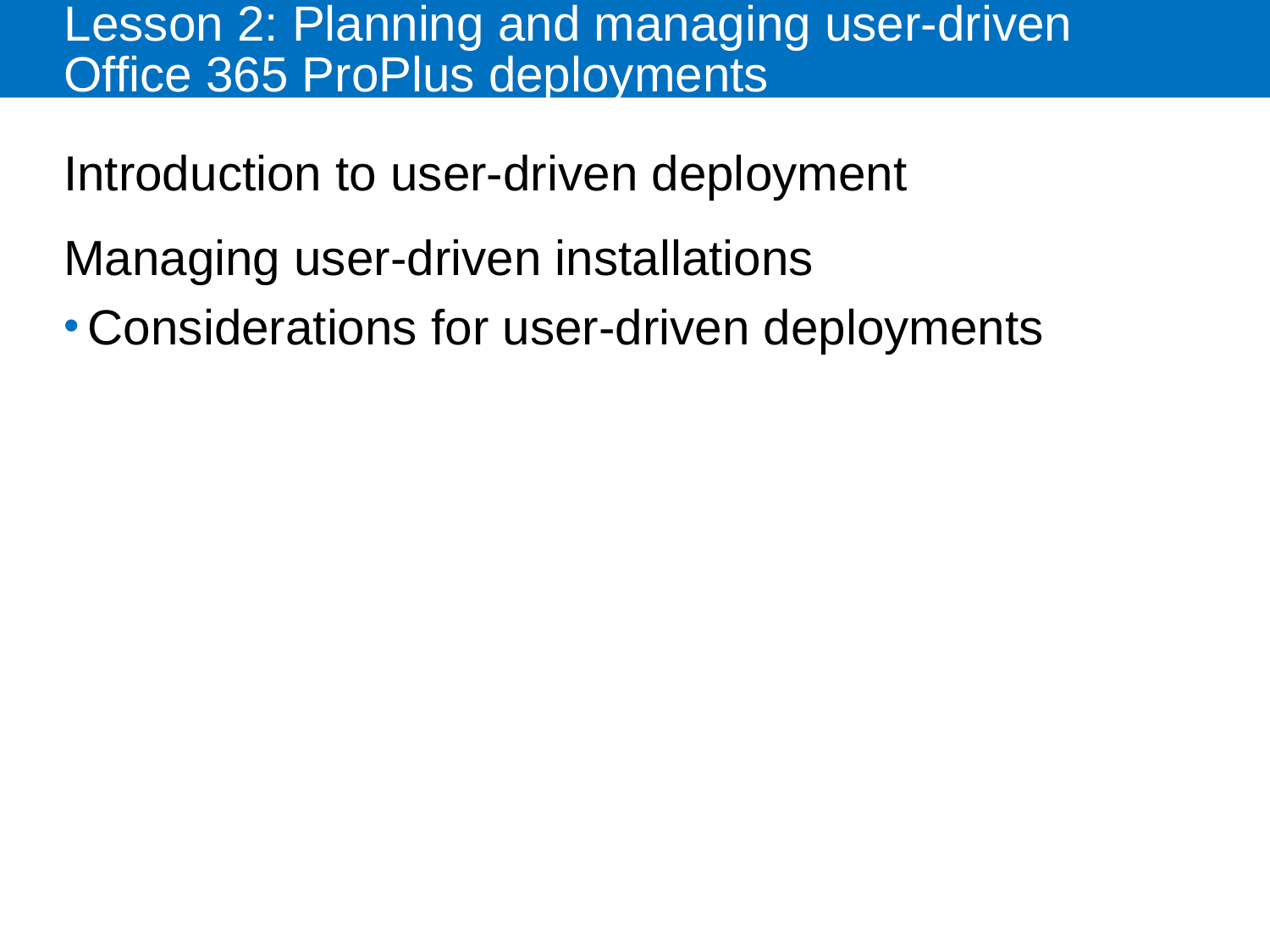

# Lesson 2: Planning and managing user-driven Office 365 ProPlus deployments
Introduction to user-driven deployment
Managing user-driven installations
Considerations for user-driven deployments